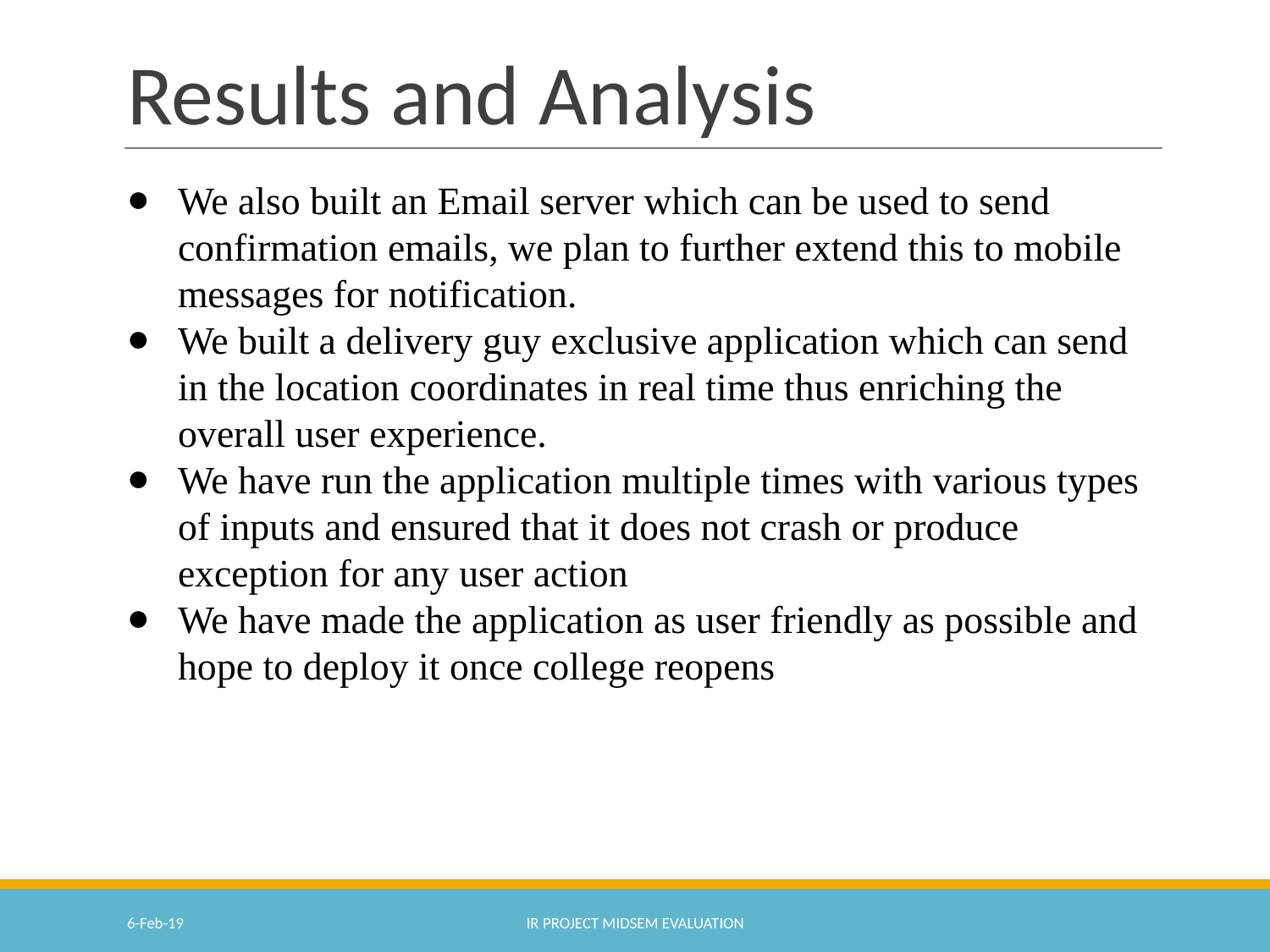

# Results and Analysis
We also built an Email server which can be used to send confirmation emails, we plan to further extend this to mobile messages for notification.
We built a delivery guy exclusive application which can send in the location coordinates in real time thus enriching the overall user experience.
We have run the application multiple times with various types of inputs and ensured that it does not crash or produce exception for any user action
We have made the application as user friendly as possible and hope to deploy it once college reopens

6-Feb-19
IR PROJECT MIDSEM EVALUATION